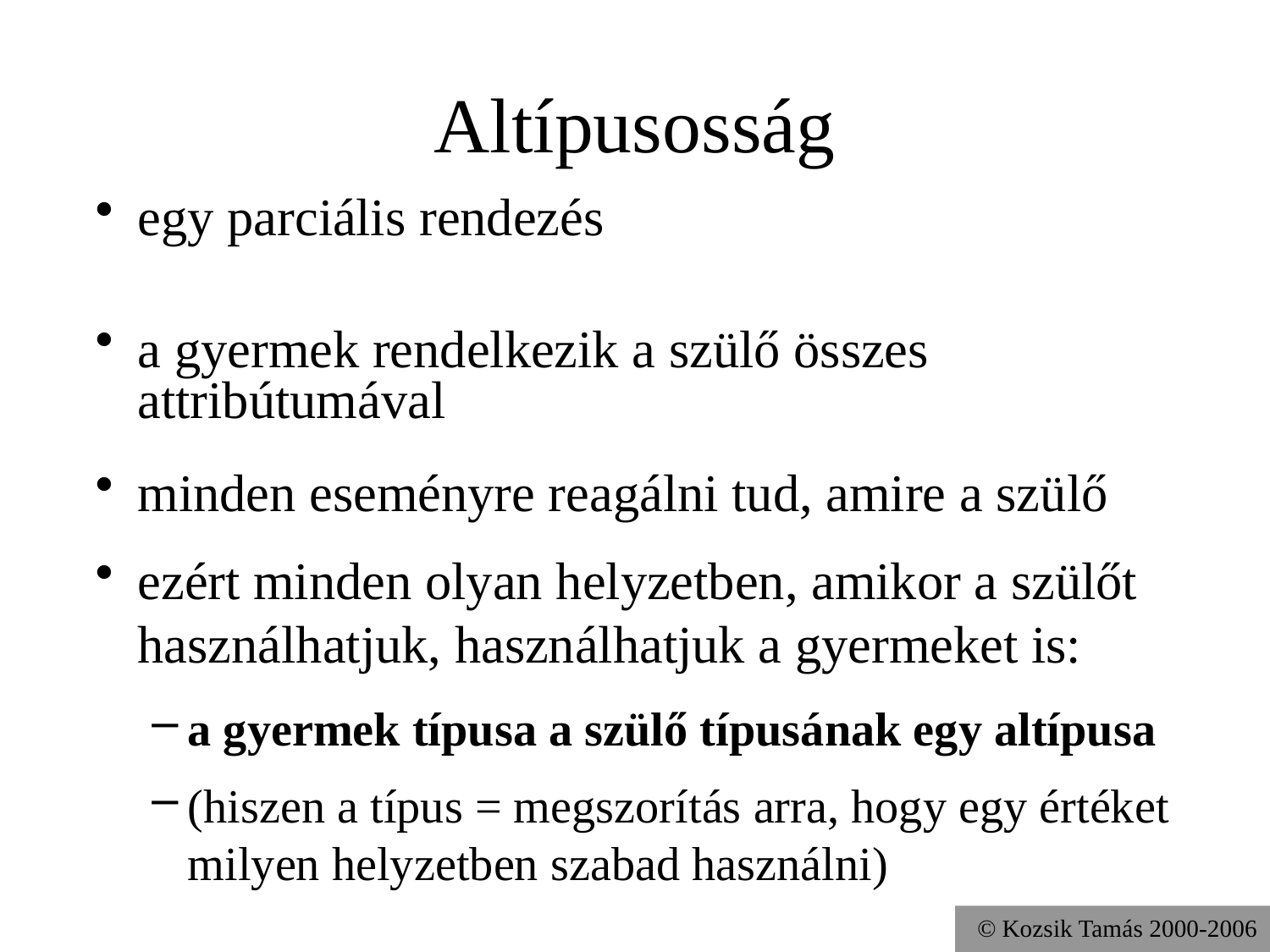

# Altípusosság
egy parciális rendezés
a gyermek rendelkezik a szülő összes attribútumával
minden eseményre reagálni tud, amire a szülő
ezért minden olyan helyzetben, amikor a szülőt használhatjuk, használhatjuk a gyermeket is:
a gyermek típusa a szülő típusának egy altípusa
(hiszen a típus = megszorítás arra, hogy egy értéket milyen helyzetben szabad használni)
© Kozsik Tamás 2000-2006